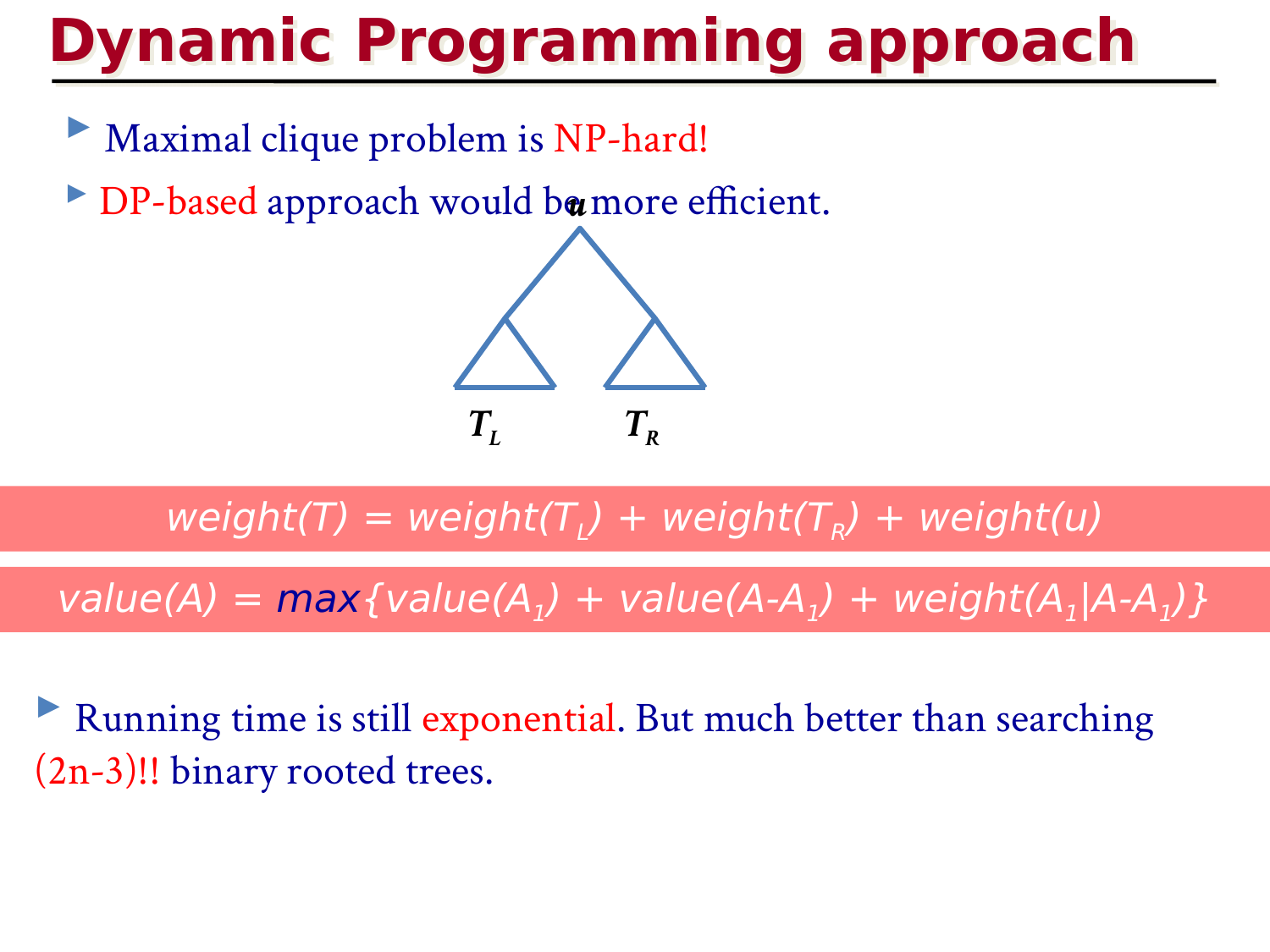

Dynamic Programming approach

 Maximal clique problem is NP-hard!
 DP-based approach would be more efficient.
u
TL
TR
weight(T) = weight(TL) + weight(TR) + weight(u)
value(A) = max{value(A1) + value(A-A1) + weight(A1|A-A1)}
 Running time is still exponential. But much better than searching (2n-3)!! binary rooted trees.